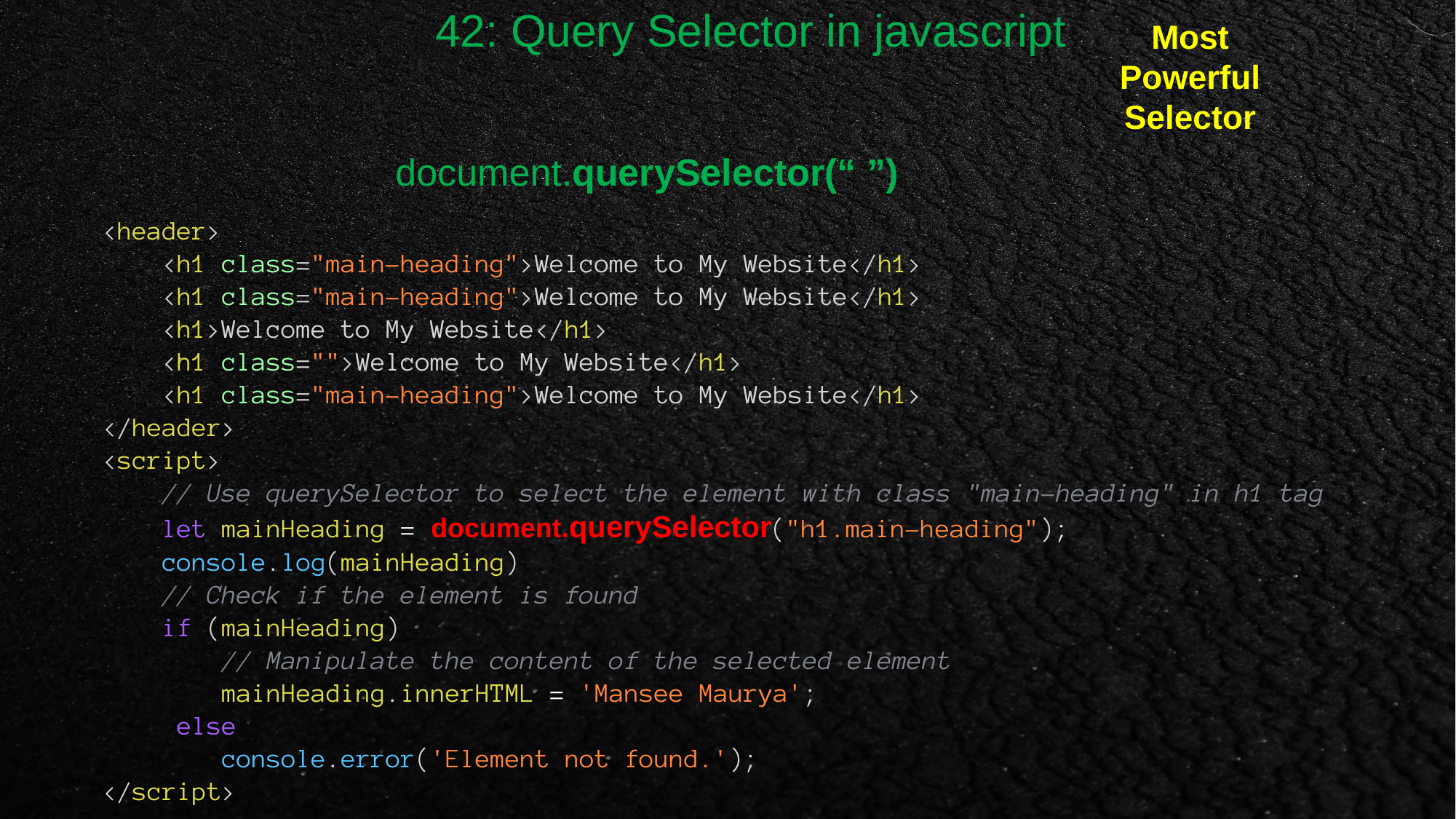

42: Query Selector in javascript
Most Powerful
Selector
document.querySelector(“ ”)
    <header>
        <h1 class="main-heading">Welcome to My Website</h1>
        <h1 class="main-heading">Welcome to My Website</h1>
        <h1>Welcome to My Website</h1>
        <h1 class="">Welcome to My Website</h1>
        <h1 class="main-heading">Welcome to My Website</h1>
    </header>
    <script>
        // Use querySelector to select the element with class "main-heading" in h1 tag
        let mainHeading = document.querySelector("h1.main-heading");
        console.log(mainHeading)
        // Check if the element is found
        if (mainHeading)
            // Manipulate the content of the selected element
            mainHeading.innerHTML = 'Mansee Maurya';
         else
            console.error('Element not found.');
    </script>